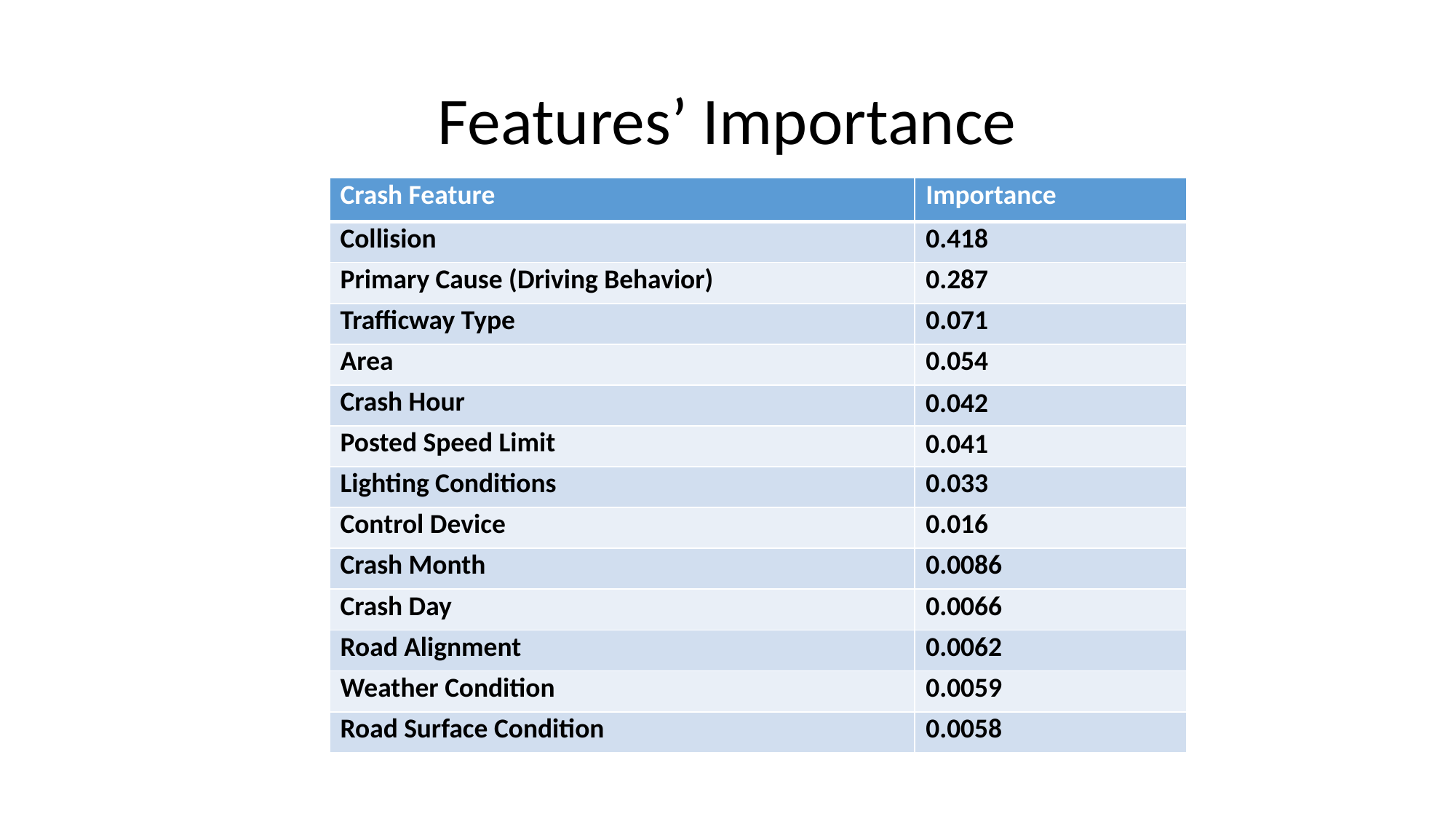

# Features’ Importance
| Crash Feature | Importance |
| --- | --- |
| Collision | 0.418 |
| Primary Cause (Driving Behavior) | 0.287 |
| Trafficway Type | 0.071 |
| Area | 0.054 |
| Crash Hour | 0.042 |
| Posted Speed Limit | 0.041 |
| Lighting Conditions | 0.033 |
| Control Device | 0.016 |
| Crash Month | 0.0086 |
| Crash Day | 0.0066 |
| Road Alignment | 0.0062 |
| Weather Condition | 0.0059 |
| Road Surface Condition | 0.0058 |